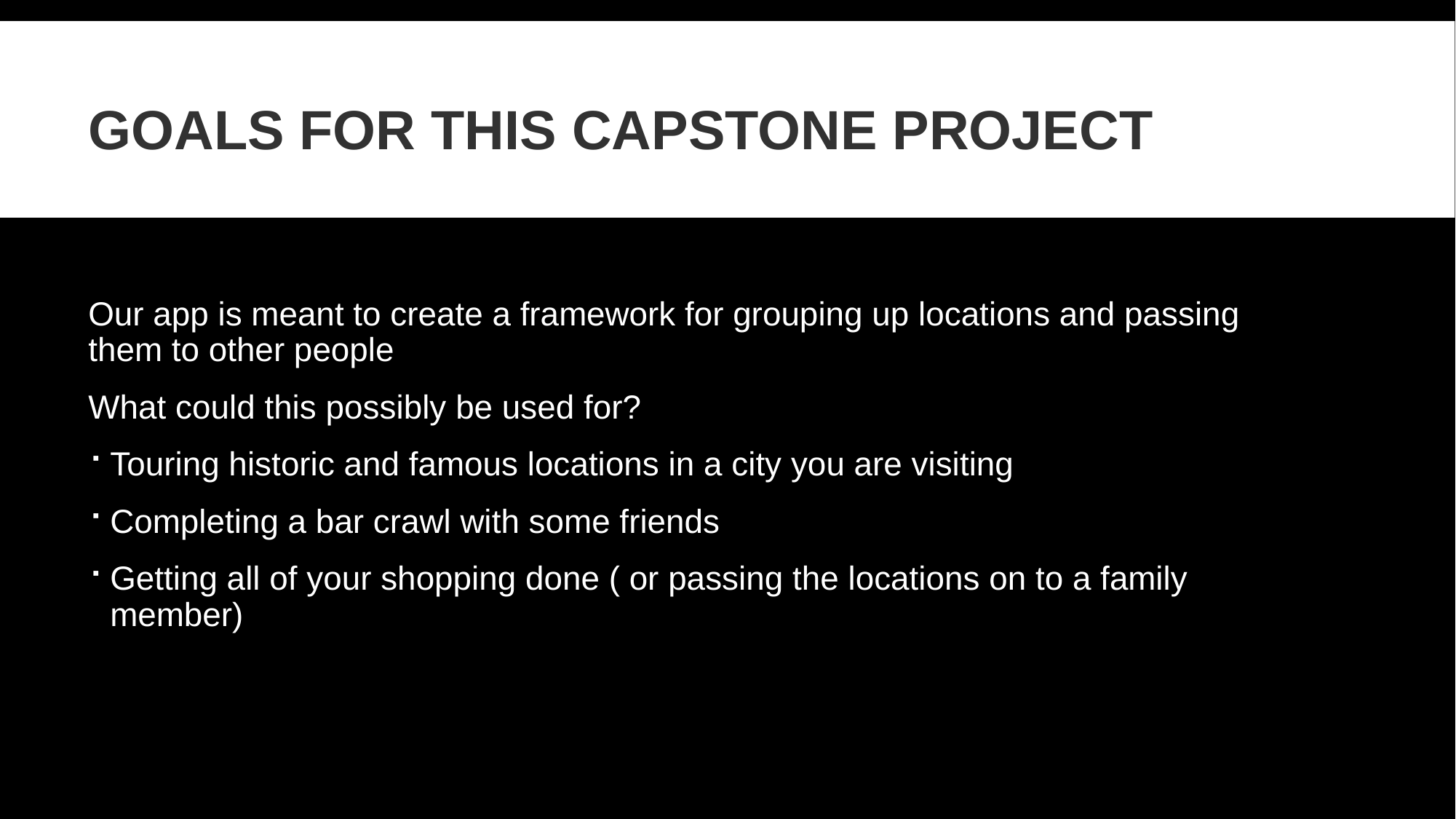

# Goals for this Capstone Project

Our app is meant to create a framework for grouping up locations and passing them to other people
What could this possibly be used for?
Touring historic and famous locations in a city you are visiting
Completing a bar crawl with some friends
Getting all of your shopping done ( or passing the locations on to a family member)